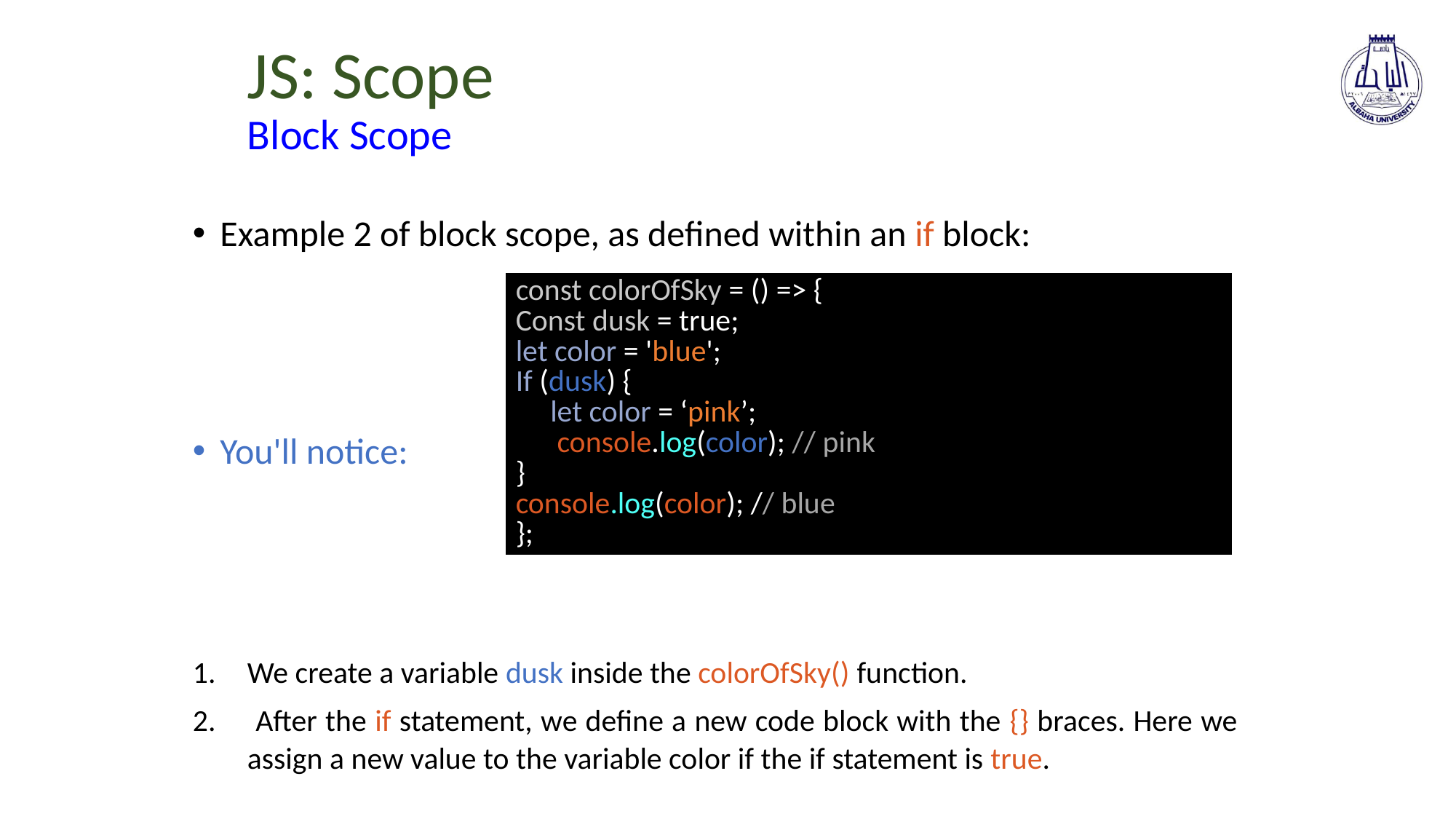

# JS: Scope Block Scope
Example 2 of block scope, as defined within an if block:

You'll notice:

We create a variable dusk inside the colorOfSky() function.
 After the if statement, we define a new code block with the {} braces. Here we assign a new value to the variable color if the if statement is true.
| const colorOfSky = () => { Const dusk = true; let color = 'blue'; If (dusk) { let color = ‘pink’; console.log(color); // pink } console.log(color); // blue }; |
| --- |